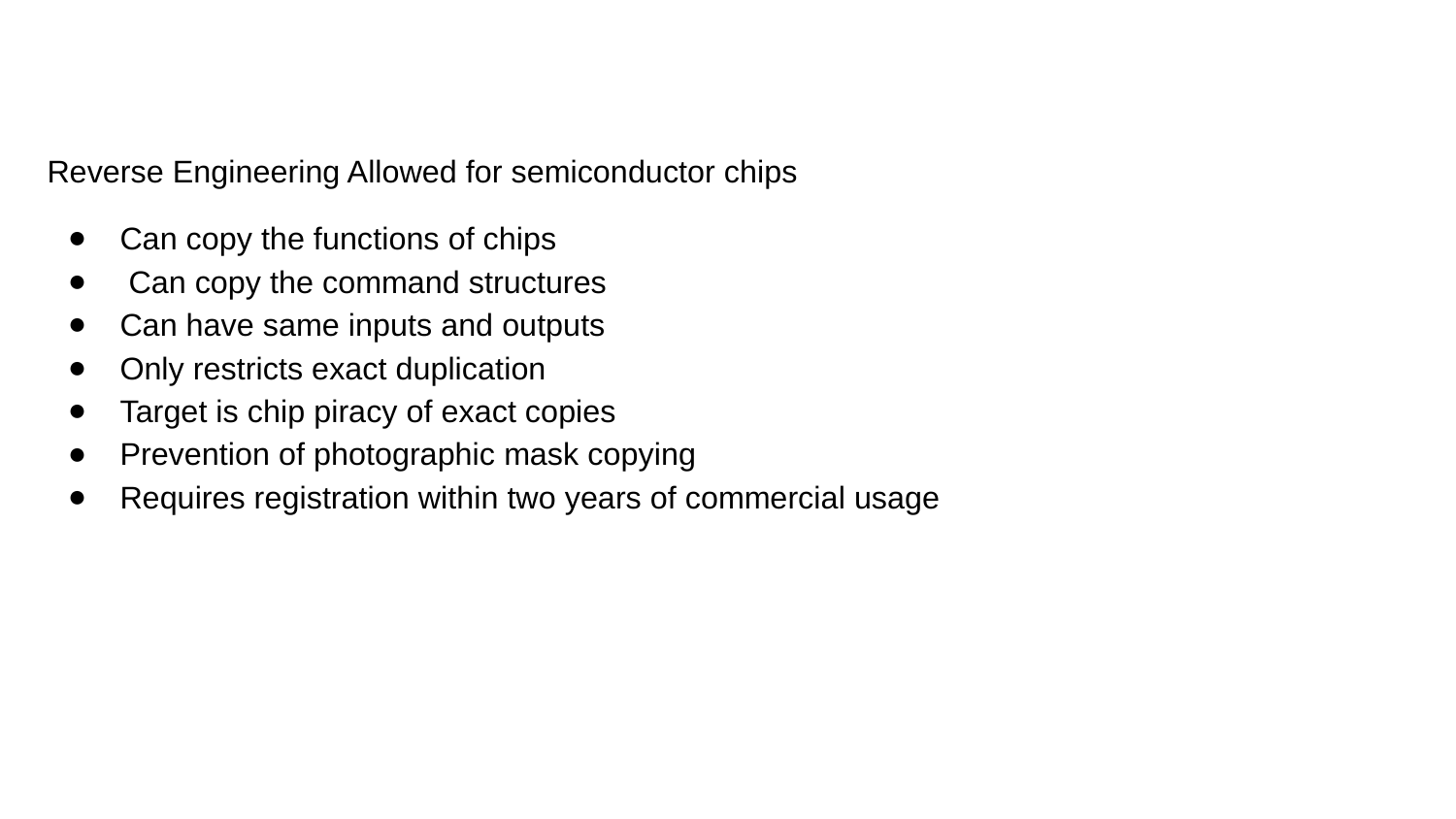

Reverse Engineering Allowed for semiconductor chips
Can copy the functions of chips
 Can copy the command structures
Can have same inputs and outputs
Only restricts exact duplication
Target is chip piracy of exact copies
Prevention of photographic mask copying
Requires registration within two years of commercial usage